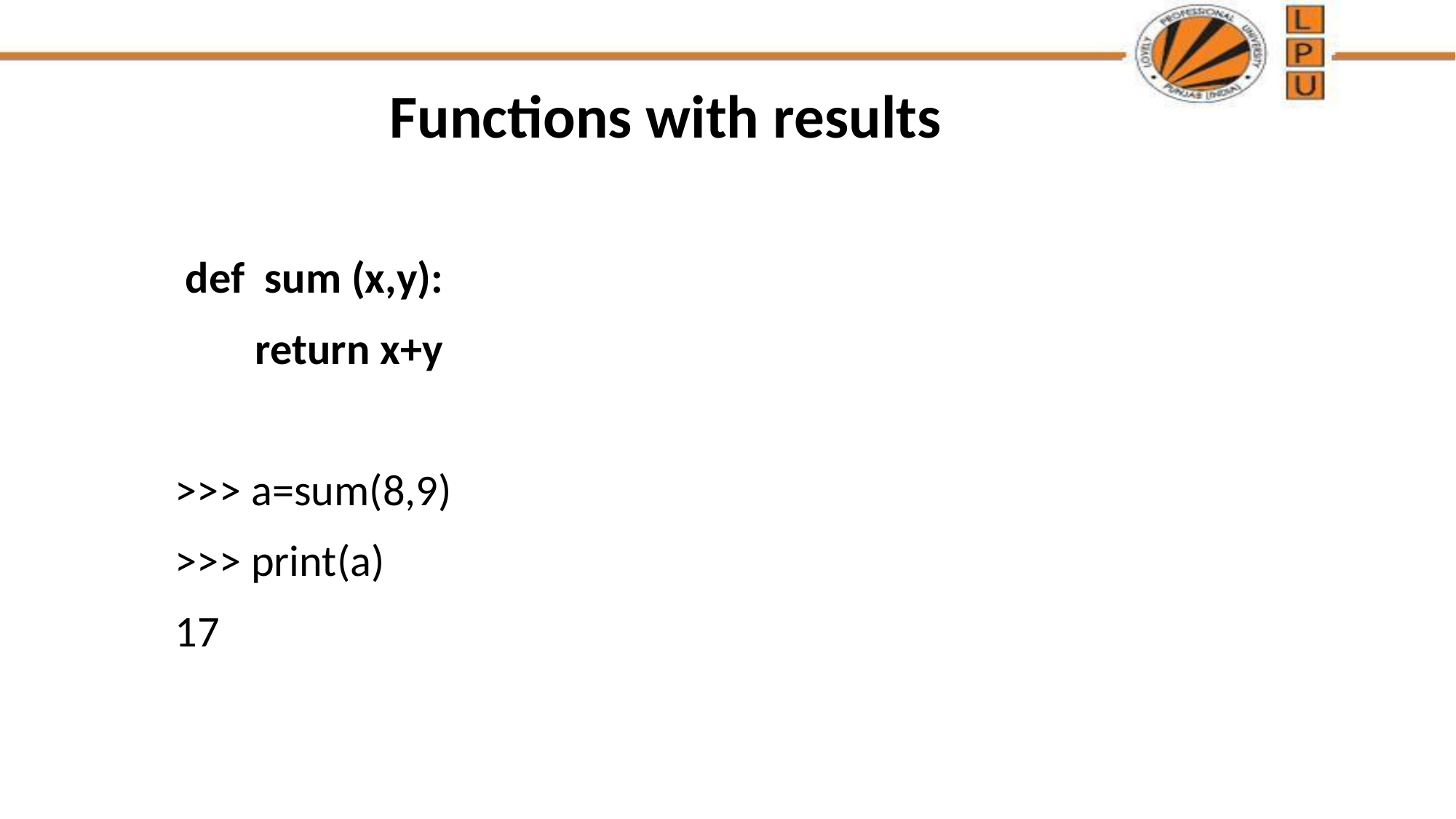

# Functions with results
 def  sum (x,y):
        return x+y

>>> a=sum(8,9)
>>> print(a)
17